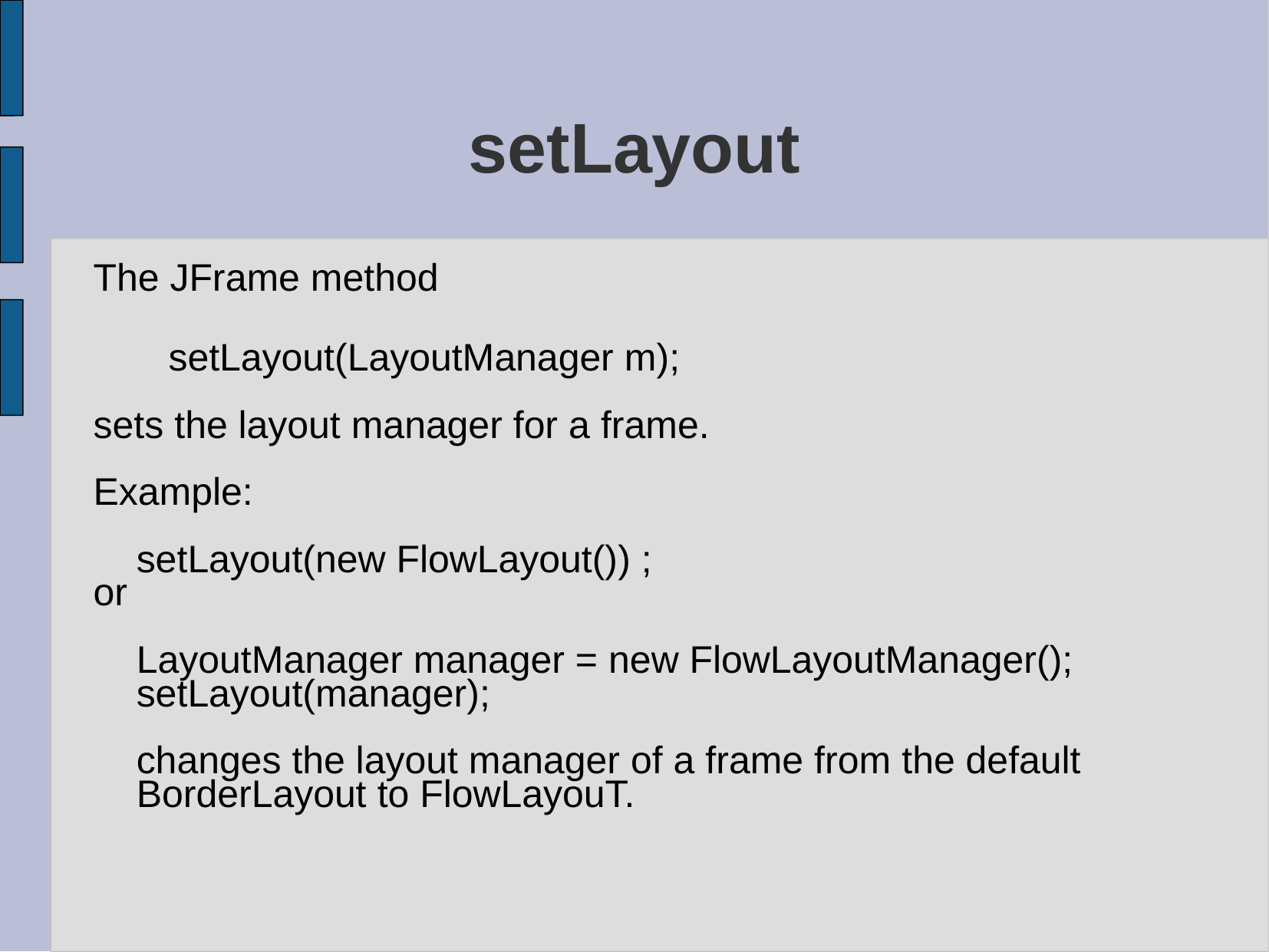

# setLayout
The JFrame method
       setLayout(LayoutManager m);
sets the layout manager for a frame.

Example:
	setLayout(new FlowLayout()) ;
or
	LayoutManager manager = new FlowLayoutManager();
	setLayout(manager);
changes the layout manager of a frame from the default BorderLayout to FlowLayouT.